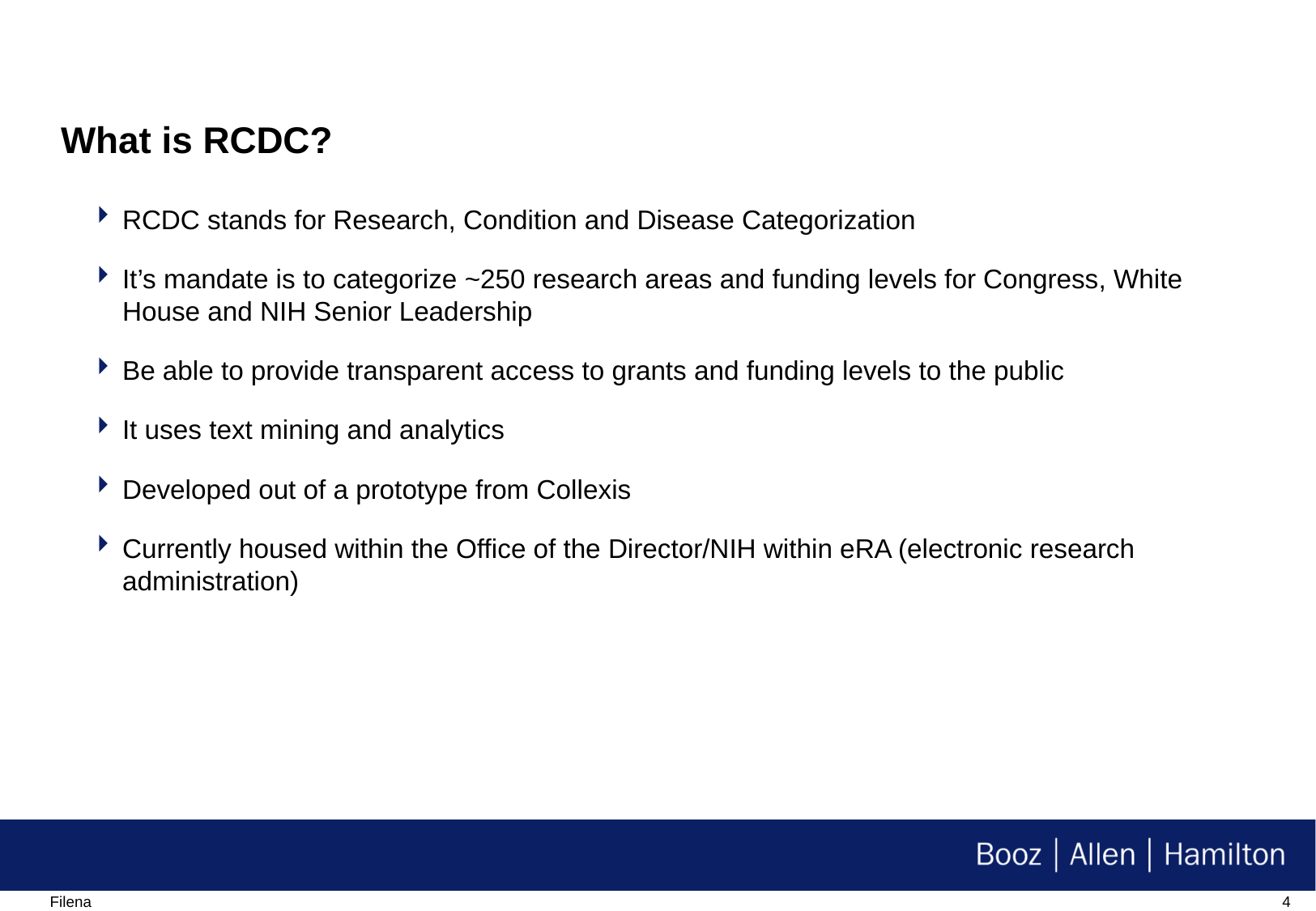

# What is RCDC?
RCDC stands for Research, Condition and Disease Categorization
It’s mandate is to categorize ~250 research areas and funding levels for Congress, White House and NIH Senior Leadership
Be able to provide transparent access to grants and funding levels to the public
It uses text mining and analytics
Developed out of a prototype from Collexis
Currently housed within the Office of the Director/NIH within eRA (electronic research administration)

Filename/RPS Number